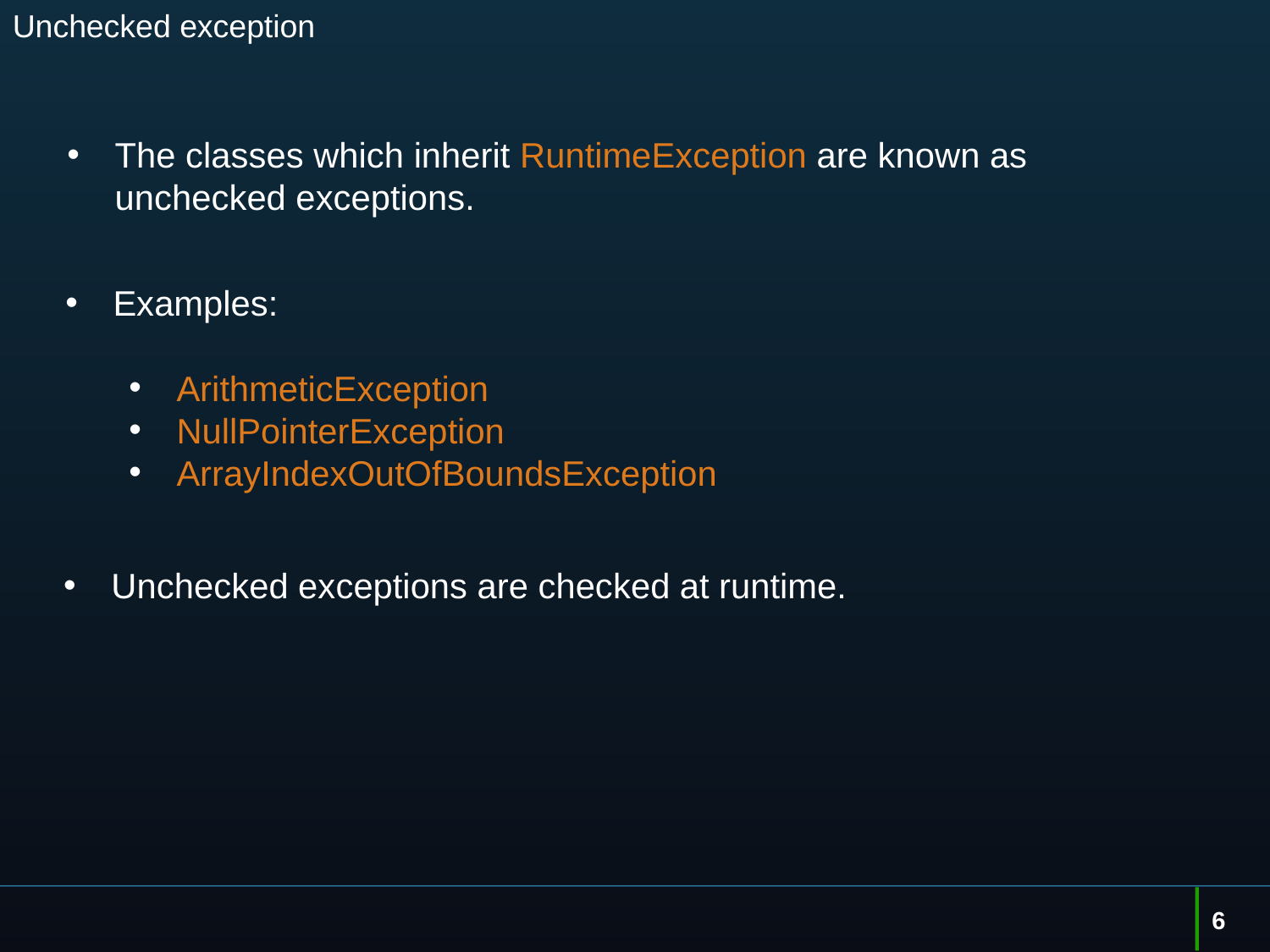

# Unchecked exception
The classes which inherit RuntimeException are known as unchecked exceptions.
Examples:

ArithmeticException
NullPointerException
ArrayIndexOutOfBoundsException
Unchecked exceptions are checked at runtime.
6